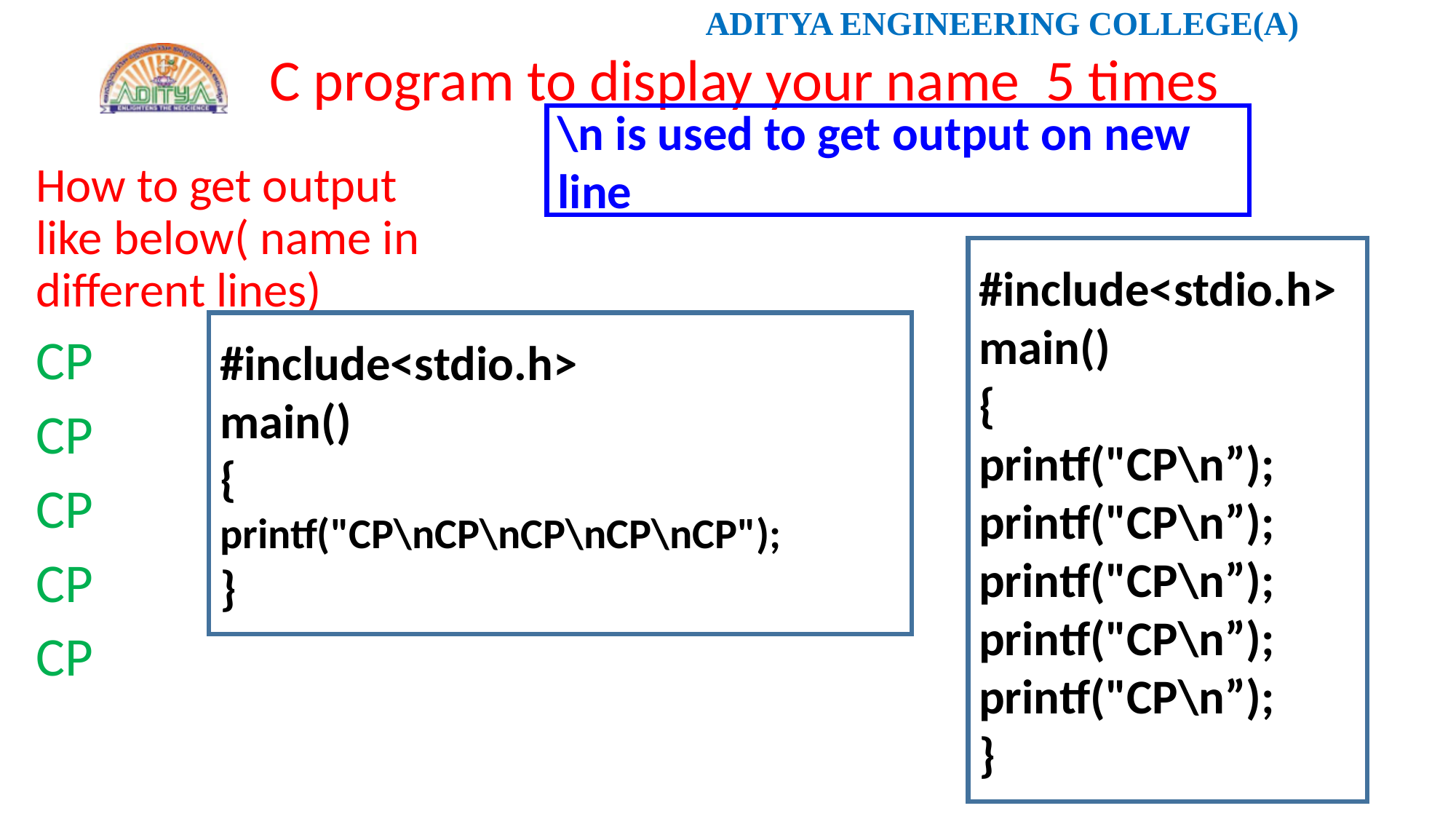

# C program to display your name  5 times

\n is used to get output on new line
How to get output like below( name in different lines)
CP
CP
CP
CP
CP
#include<stdio.h>
main()
{
printf("CP\n”);
printf("CP\n”);
printf("CP\n”);
printf("CP\n”);
printf("CP\n”);
}

#include<stdio.h>
main()
{
printf("CP\nCP\nCP\nCP\nCP");
}